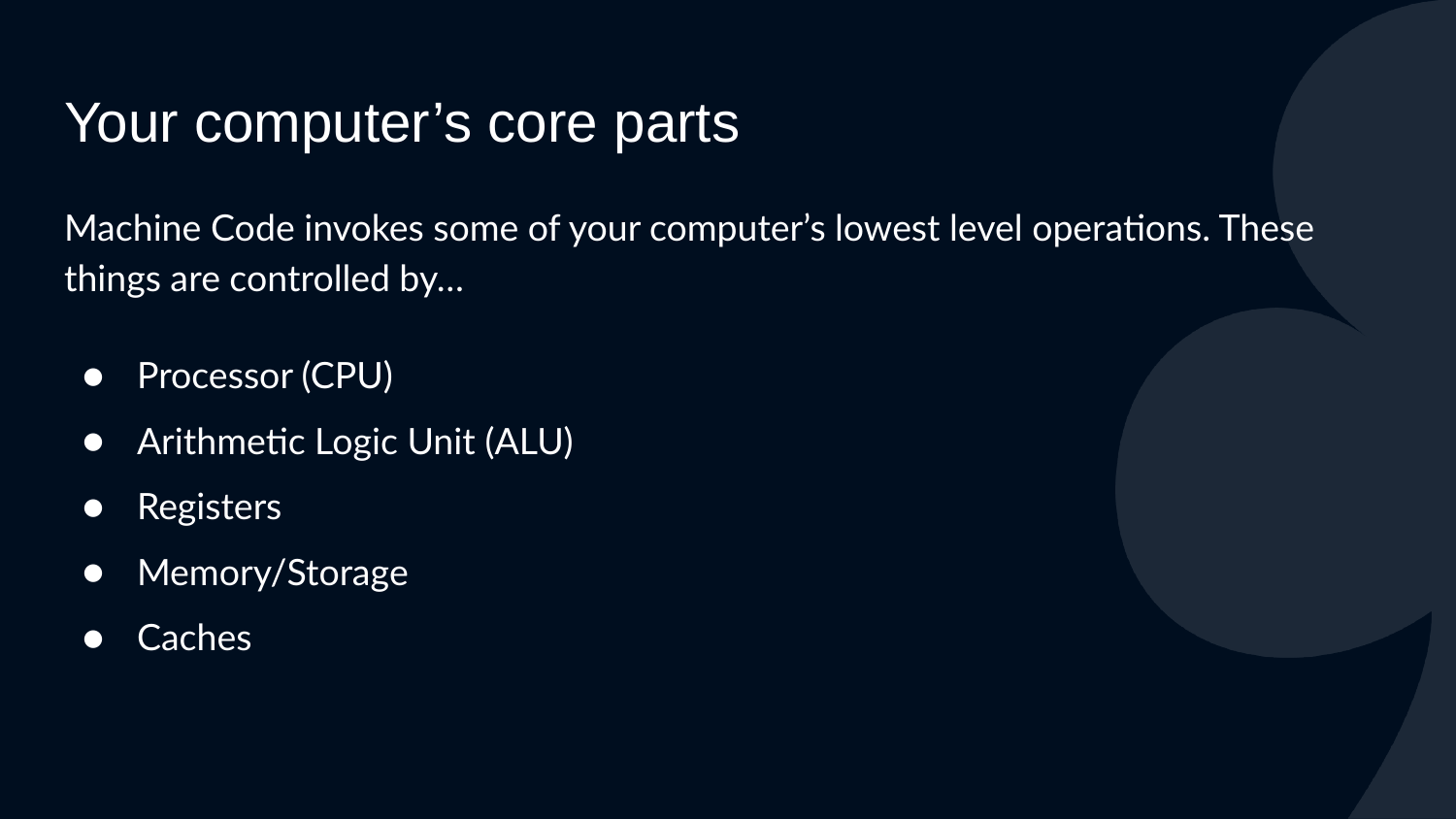

# Your computer’s core parts
Machine Code invokes some of your computer’s lowest level operations. These things are controlled by…
Processor (CPU)
Arithmetic Logic Unit (ALU)
Registers
Memory/Storage
Caches